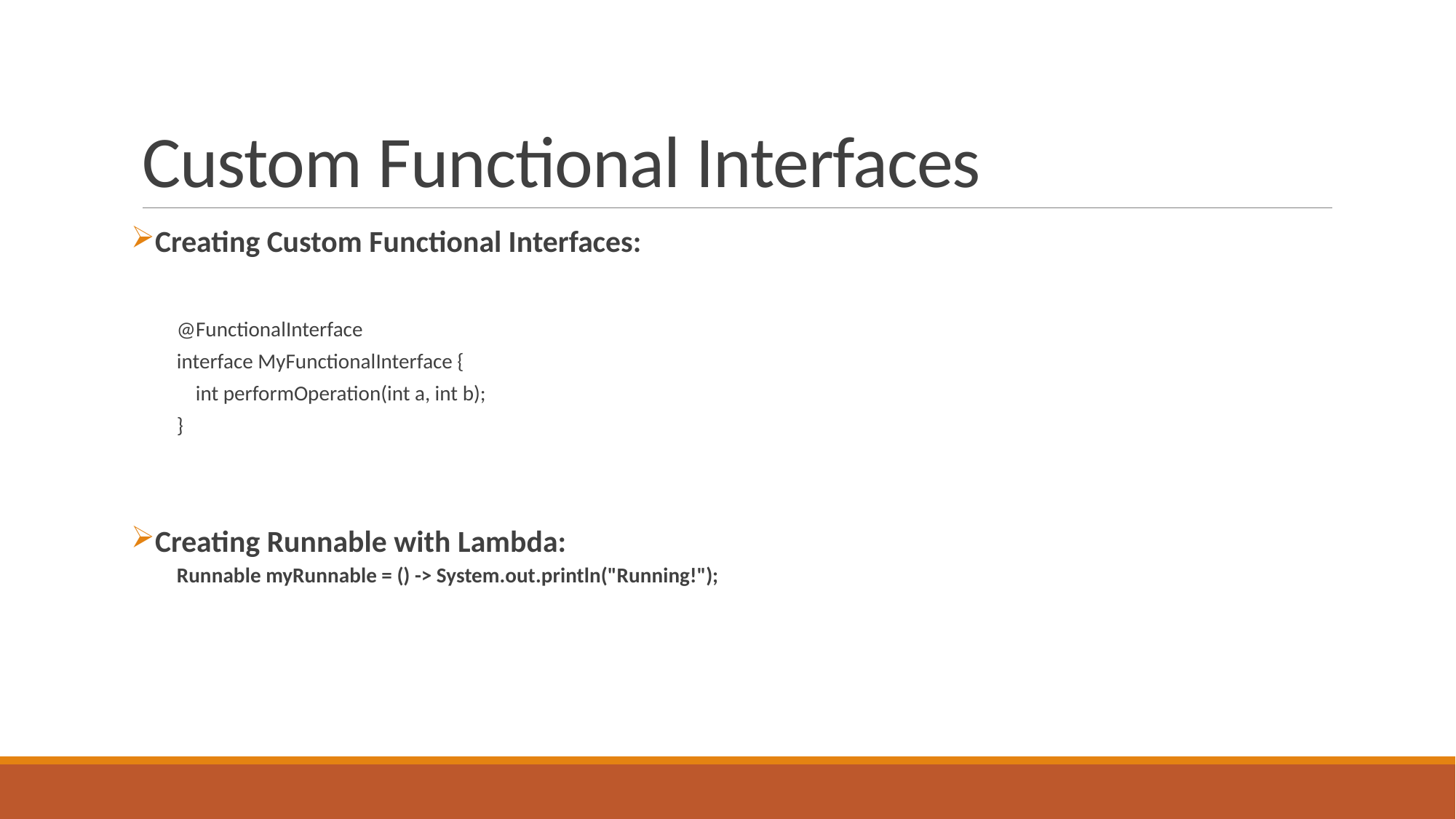

# Custom Functional Interfaces
Creating Custom Functional Interfaces:

@FunctionalInterface
interface MyFunctionalInterface {
    int performOperation(int a, int b);
}

Creating Runnable with Lambda:
Runnable myRunnable = () -> System.out.println("Running!");